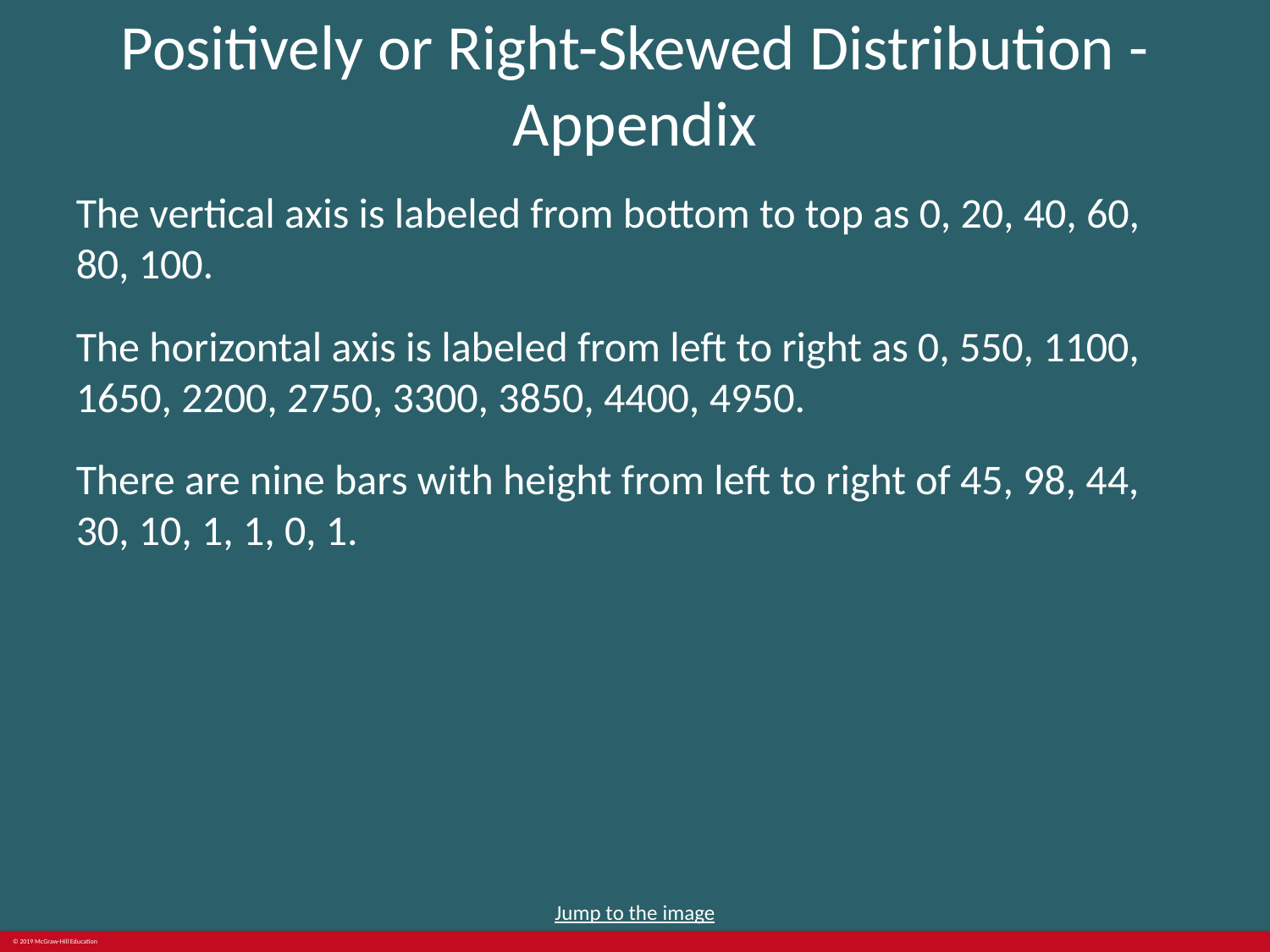

# Positively or Right-Skewed Distribution - Appendix
The vertical axis is labeled from bottom to top as 0, 20, 40, 60, 80, 100.
The horizontal axis is labeled from left to right as 0, 550, 1100, 1650, 2200, 2750, 3300, 3850, 4400, 4950.
There are nine bars with height from left to right of 45, 98, 44, 30, 10, 1, 1, 0, 1.
Jump to the image